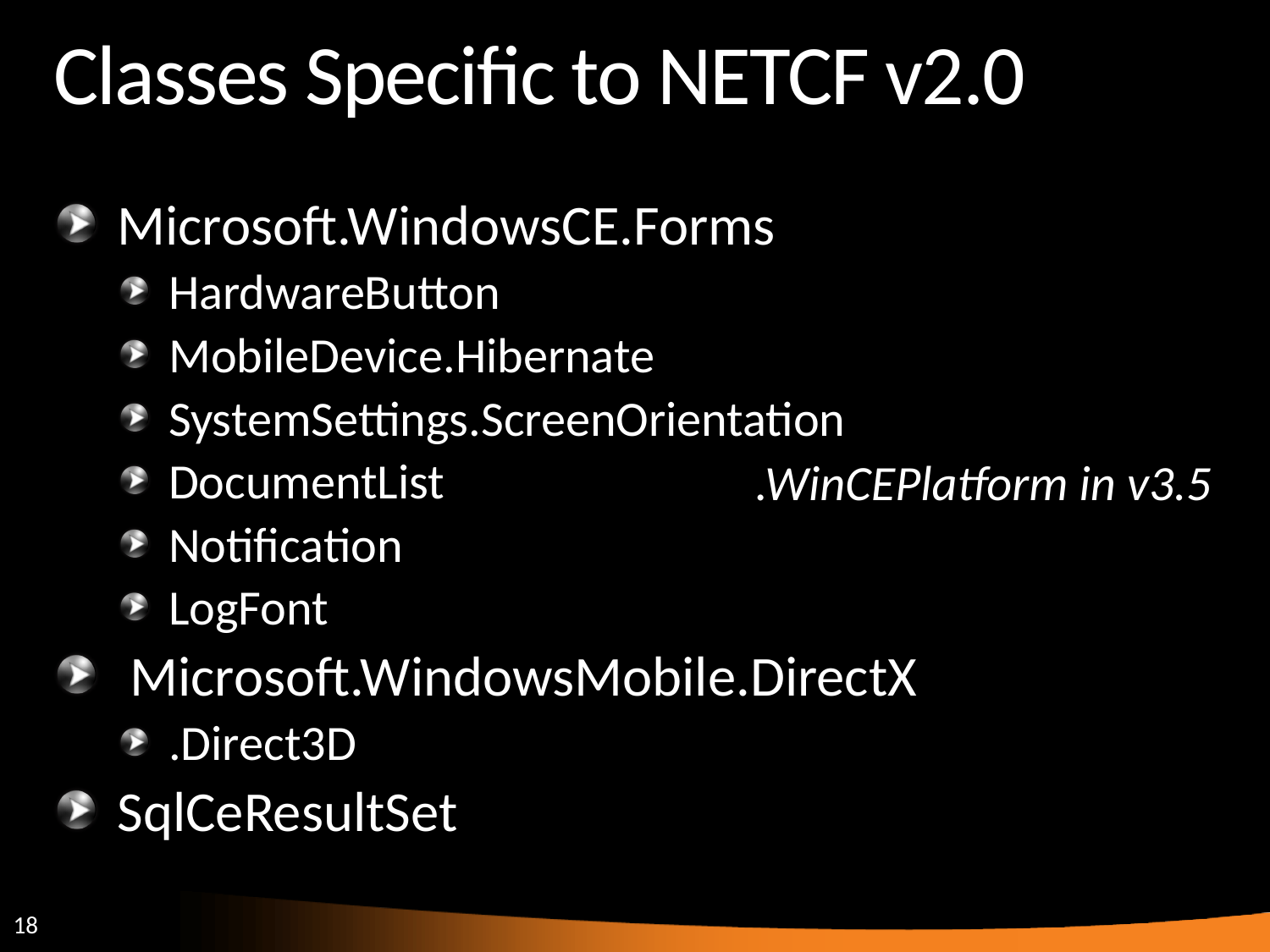

# Classes Specific to NETCF v2.0
Microsoft.WindowsCE.Forms
HardwareButton
MobileDevice.Hibernate
SystemSettings.ScreenOrientation
DocumentList
Notification
LogFont
 Microsoft.WindowsMobile.DirectX
.Direct3D
SqlCeResultSet
.WinCEPlatform in v3.5